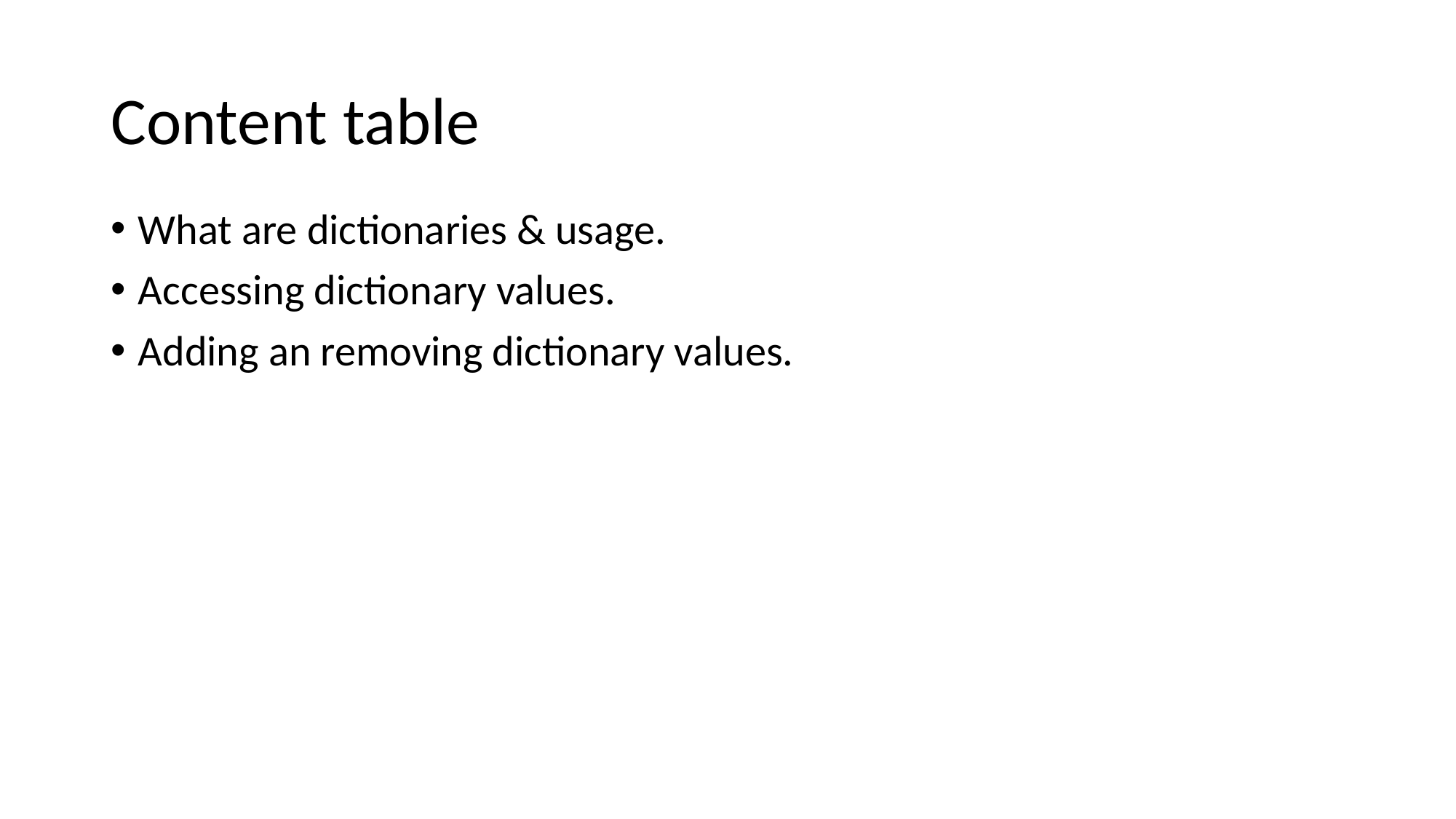

# Content table
What are dictionaries & usage.
Accessing dictionary values.
Adding an removing dictionary values.